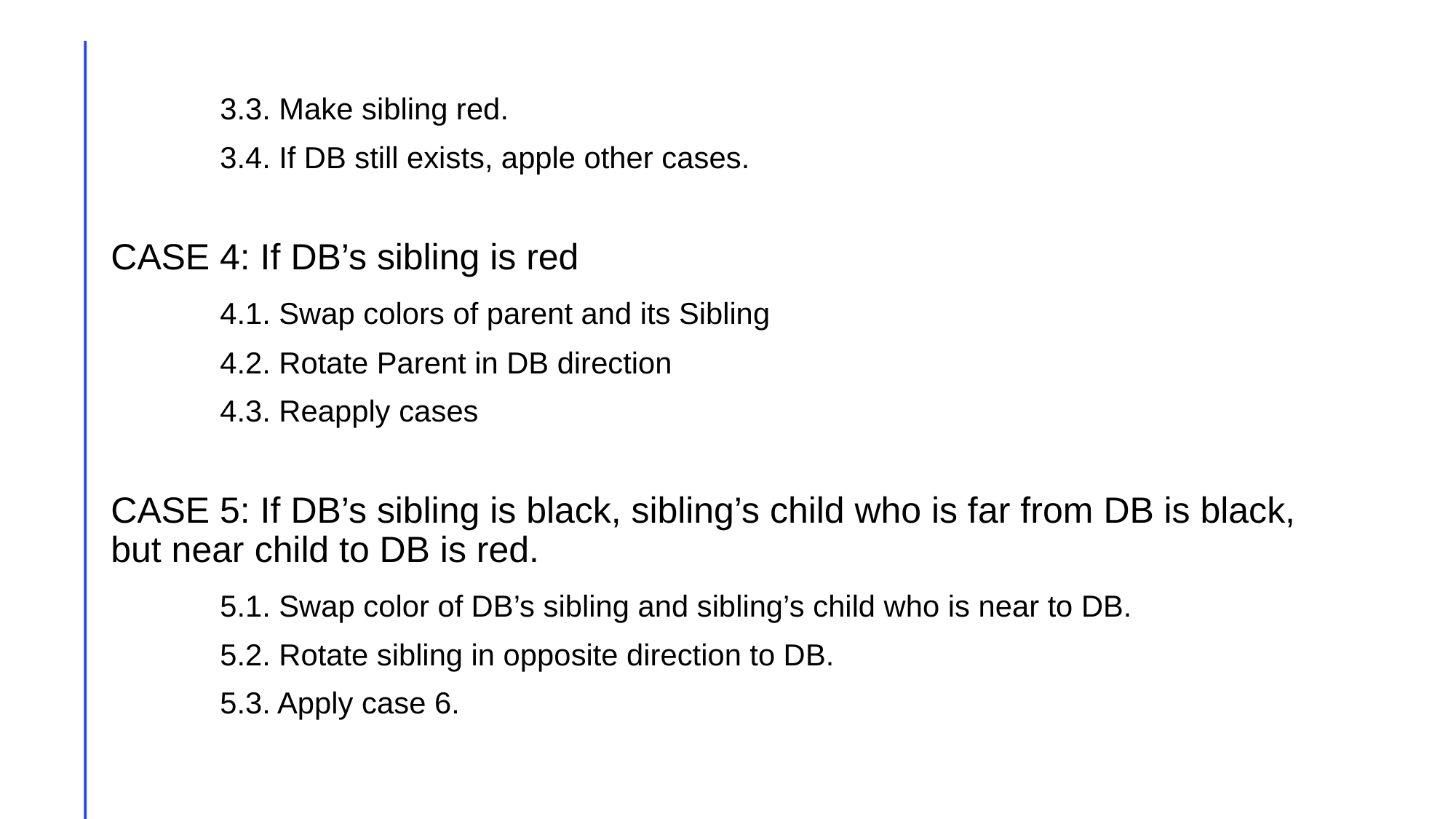

#
	3.3. Make sibling red.
	3.4. If DB still exists, apple other cases.

CASE 4: If DB’s sibling is red
	4.1. Swap colors of parent and its Sibling
	4.2. Rotate Parent in DB direction
	4.3. Reapply cases

CASE 5: If DB’s sibling is black, sibling’s child who is far from DB is black, but near child to DB is red.
	5.1. Swap color of DB’s sibling and sibling’s child who is near to DB.
	5.2. Rotate sibling in opposite direction to DB.
	5.3. Apply case 6.